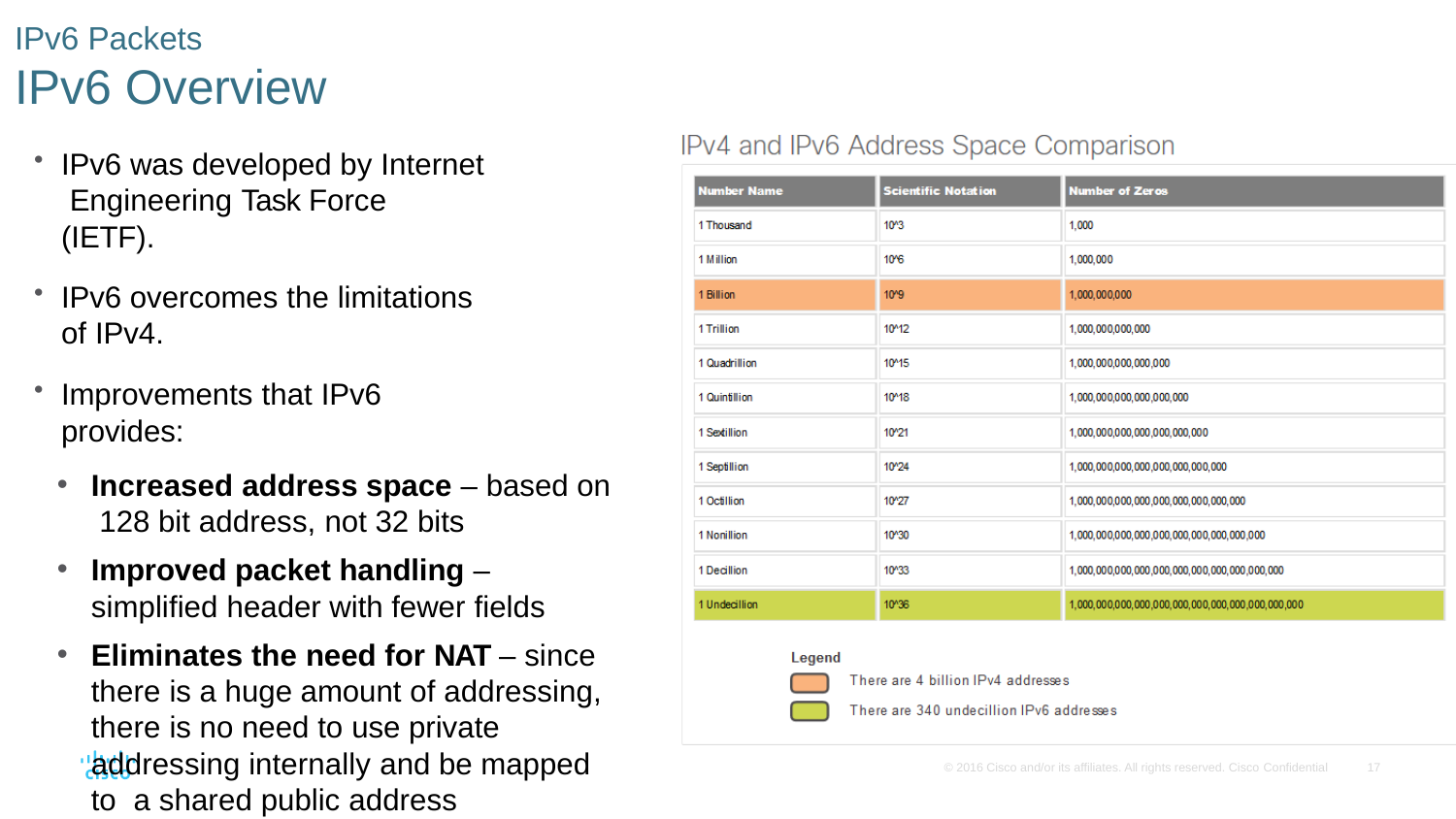

IPv6 Packets
# IPv6 Overview

IPv6 was developed by Internet  Engineering Task Force (IETF).
IPv6 overcomes the limitations of IPv4.
Improvements that IPv6 provides:
Increased address space – based on  128 bit address, not 32 bits
Improved packet handling –  simplified header with fewer fields
Eliminates the need for NAT – since  there is a huge amount of addressing,  there is no need to use private  addressing internally and be mapped to  a shared public address
© 2016 Cisco and/or its affiliates. All rights reserved. Cisco Confidential
17